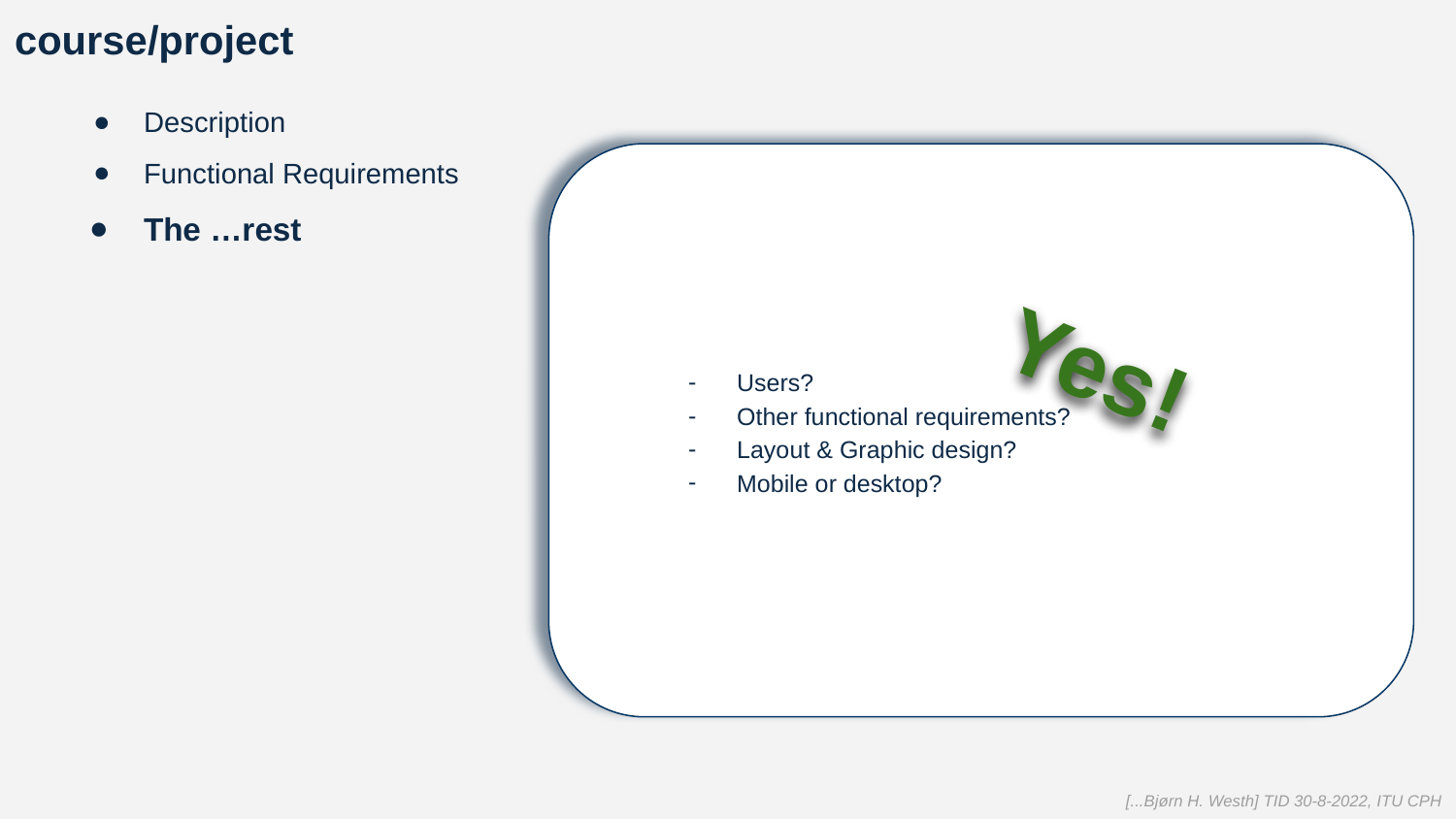

course/project
Description
Functional Requirements
The …rest
Users?
Other functional requirements?
Layout & Graphic design?
Mobile or desktop?
Yes!
[...Bjørn H. Westh] TID 30-8-2022, ITU CPH